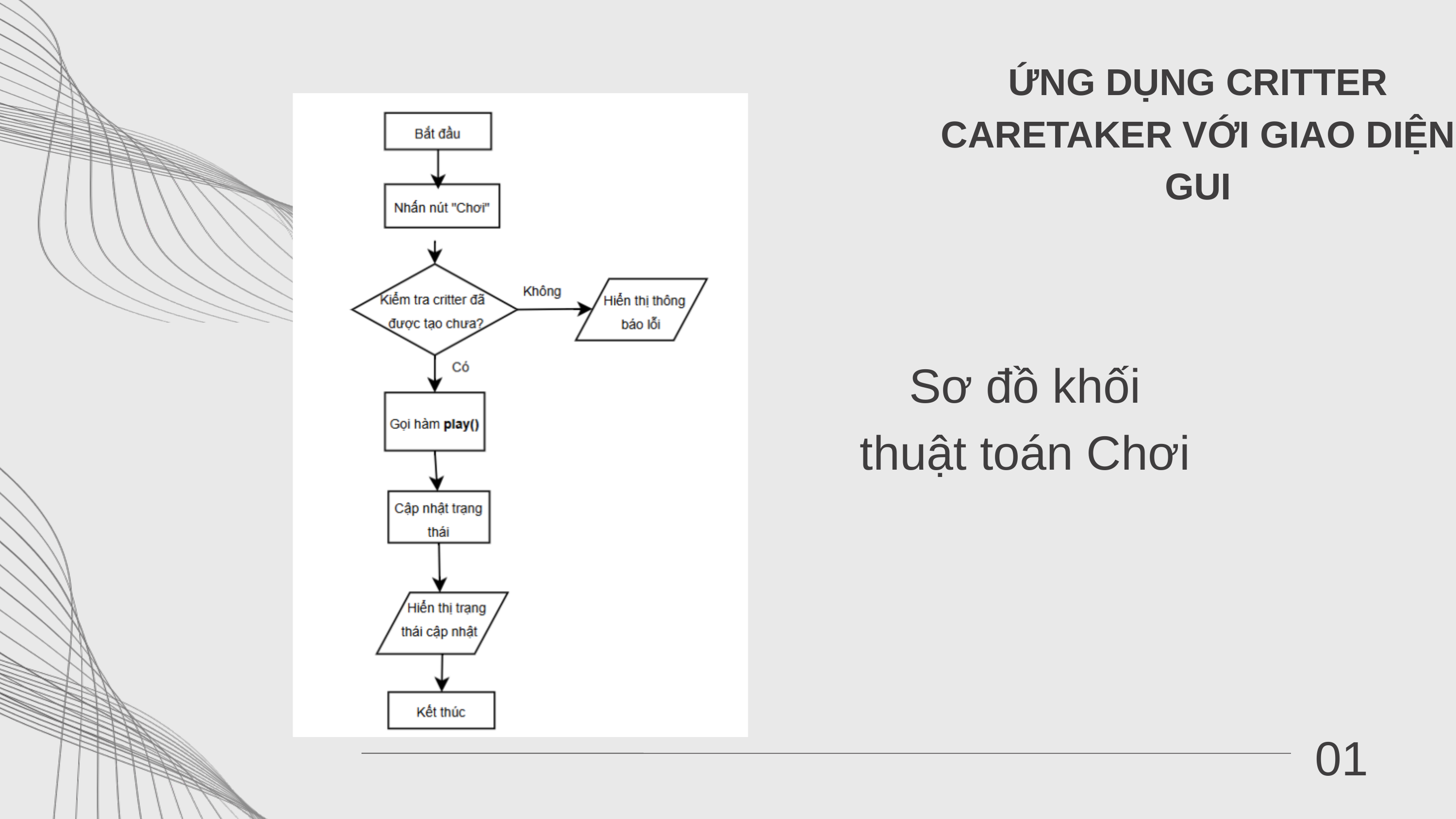

ỨNG DỤNG CRITTER CARETAKER VỚI GIAO DIỆN GUI

 Sơ đồ khối
thuật toán Chơi

01